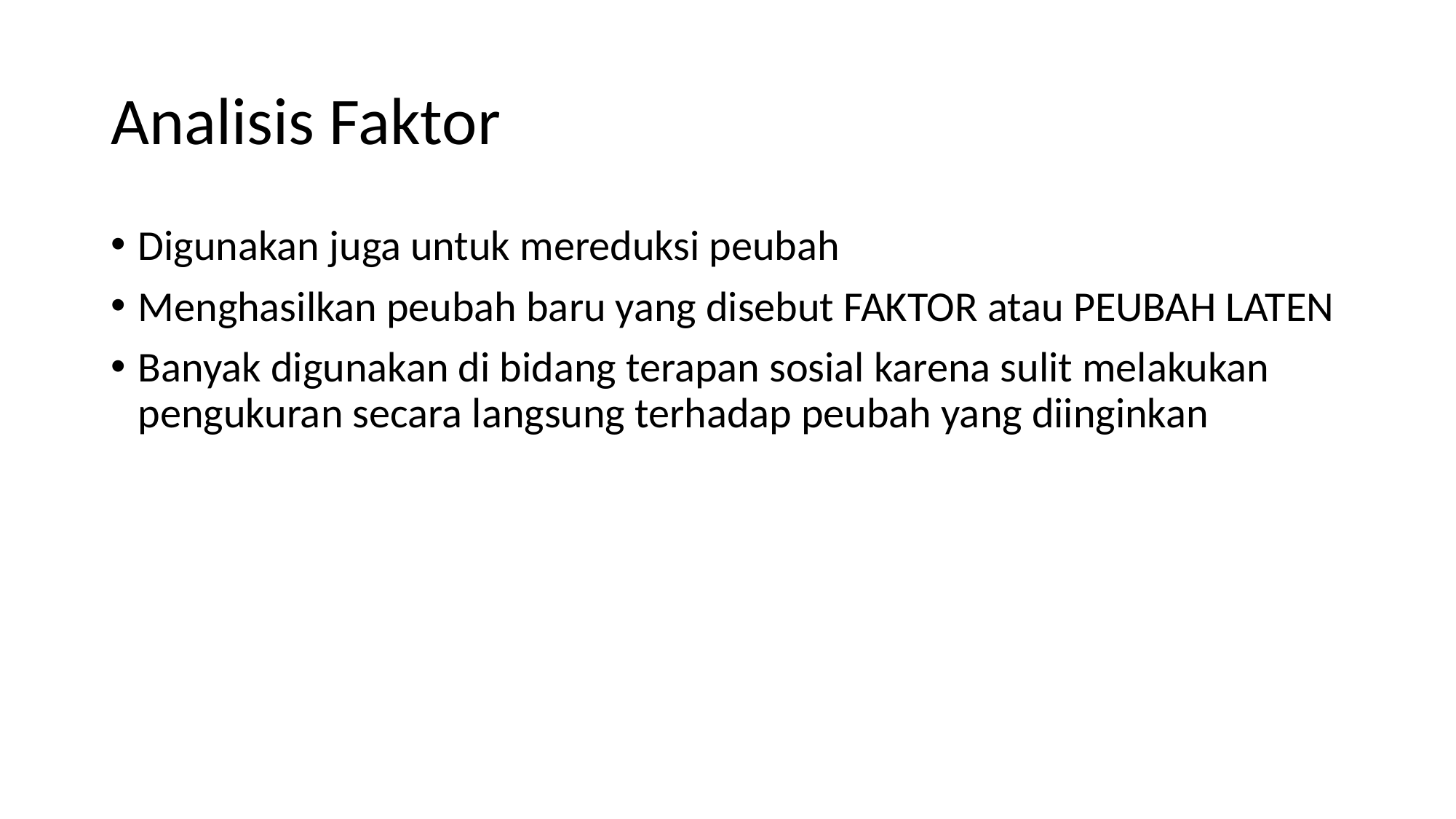

# Analisis Faktor
Digunakan juga untuk mereduksi peubah
Menghasilkan peubah baru yang disebut FAKTOR atau PEUBAH LATEN
Banyak digunakan di bidang terapan sosial karena sulit melakukan pengukuran secara langsung terhadap peubah yang diinginkan